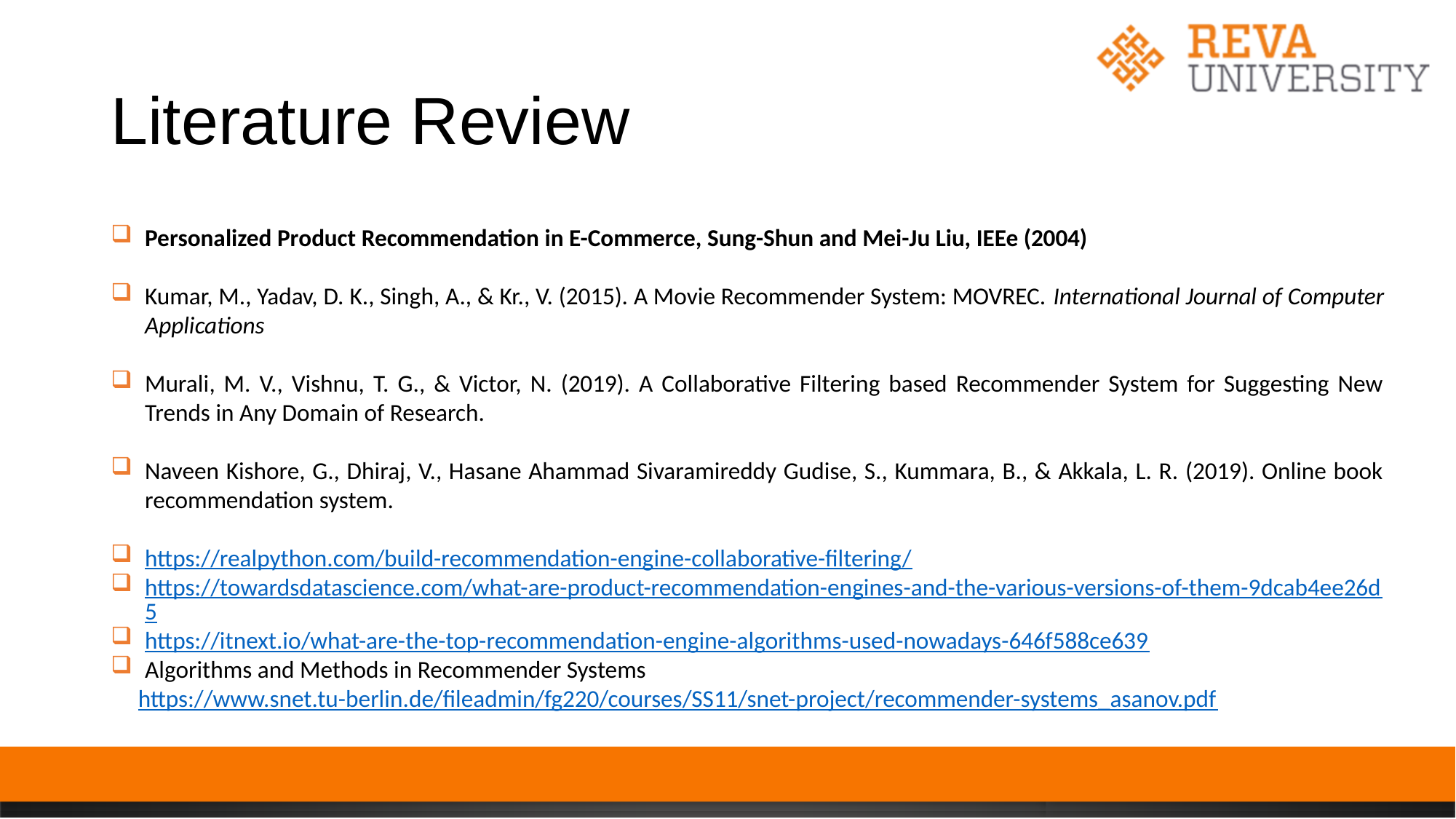

# Literature Review
Personalized Product Recommendation in E-Commerce, Sung-Shun and Mei-Ju Liu, IEEe (2004)

Kumar, M., Yadav, D. K., Singh, A., & Kr., V. (2015). A Movie Recommender System: MOVREC. International Journal of Computer Applications

Murali, M. V., Vishnu, T. G., & Victor, N. (2019). A Collaborative Filtering based Recommender System for Suggesting New Trends in Any Domain of Research.

Naveen Kishore, G., Dhiraj, V., Hasane Ahammad Sivaramireddy Gudise, S., Kummara, B., & Akkala, L. R. (2019). Online book recommendation system.

https://realpython.com/build-recommendation-engine-collaborative-filtering/
https://towardsdatascience.com/what-are-product-recommendation-engines-and-the-various-versions-of-them-9dcab4ee26d5
https://itnext.io/what-are-the-top-recommendation-engine-algorithms-used-nowadays-646f588ce639
Algorithms and Methods in Recommender Systems
     https://www.snet.tu-berlin.de/fileadmin/fg220/courses/SS11/snet-project/recommender-systems_asanov.pdf